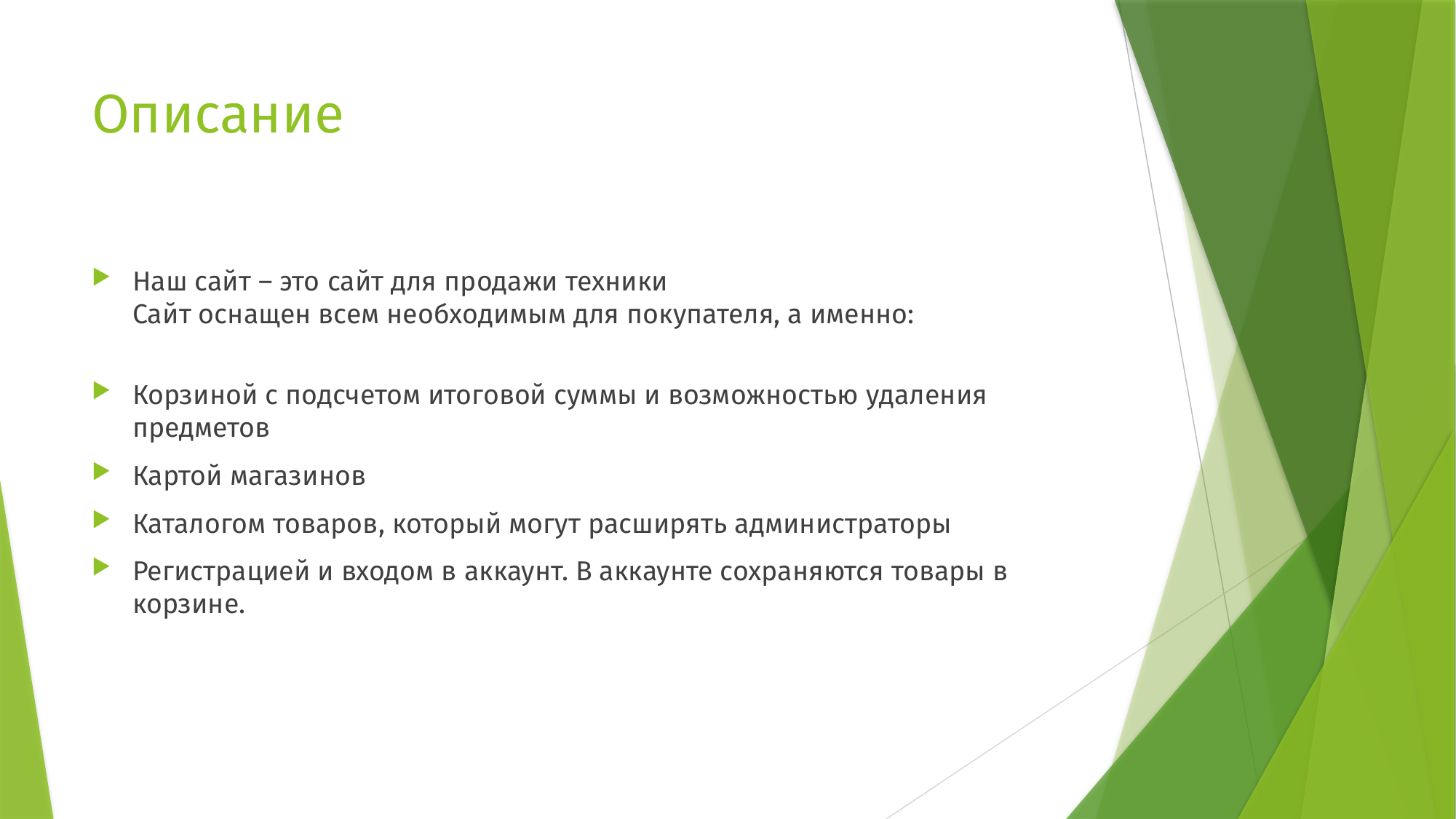

# Описание
Наш сайт – это сайт для продажи техники
Сайт оснащен всем необходимым для покупателя, а именно:
Корзиной с подсчетом итоговой суммы и возможностью удаления предметов
Картой магазинов
Каталогом товаров, который могут расширять администраторы
Регистрацией и входом в аккаунт. В аккаунте сохраняются товары в корзине.